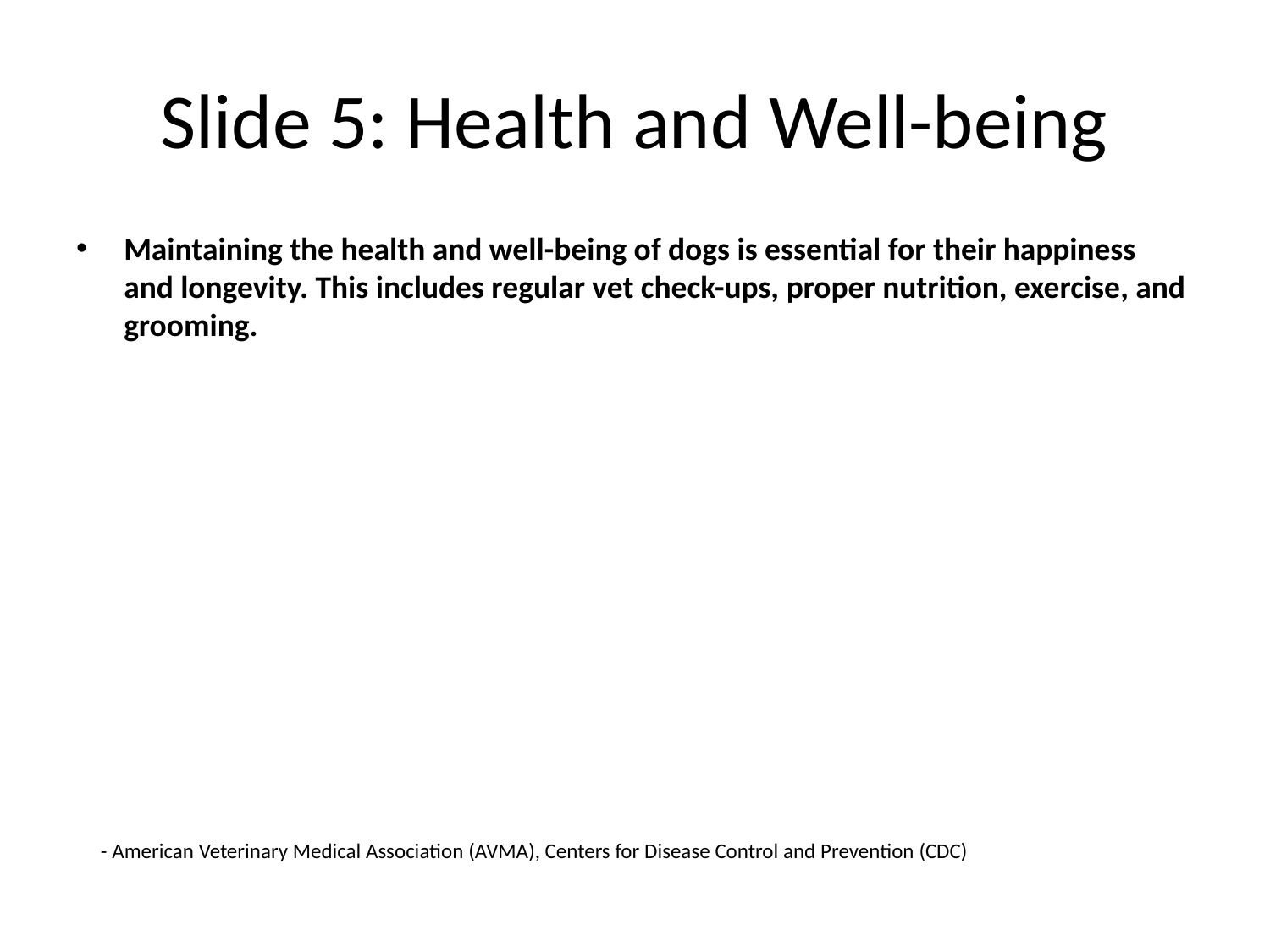

# Slide 5: Health and Well-being
Maintaining the health and well-being of dogs is essential for their happiness and longevity. This includes regular vet check-ups, proper nutrition, exercise, and grooming.

- American Veterinary Medical Association (AVMA), Centers for Disease Control and Prevention (CDC)